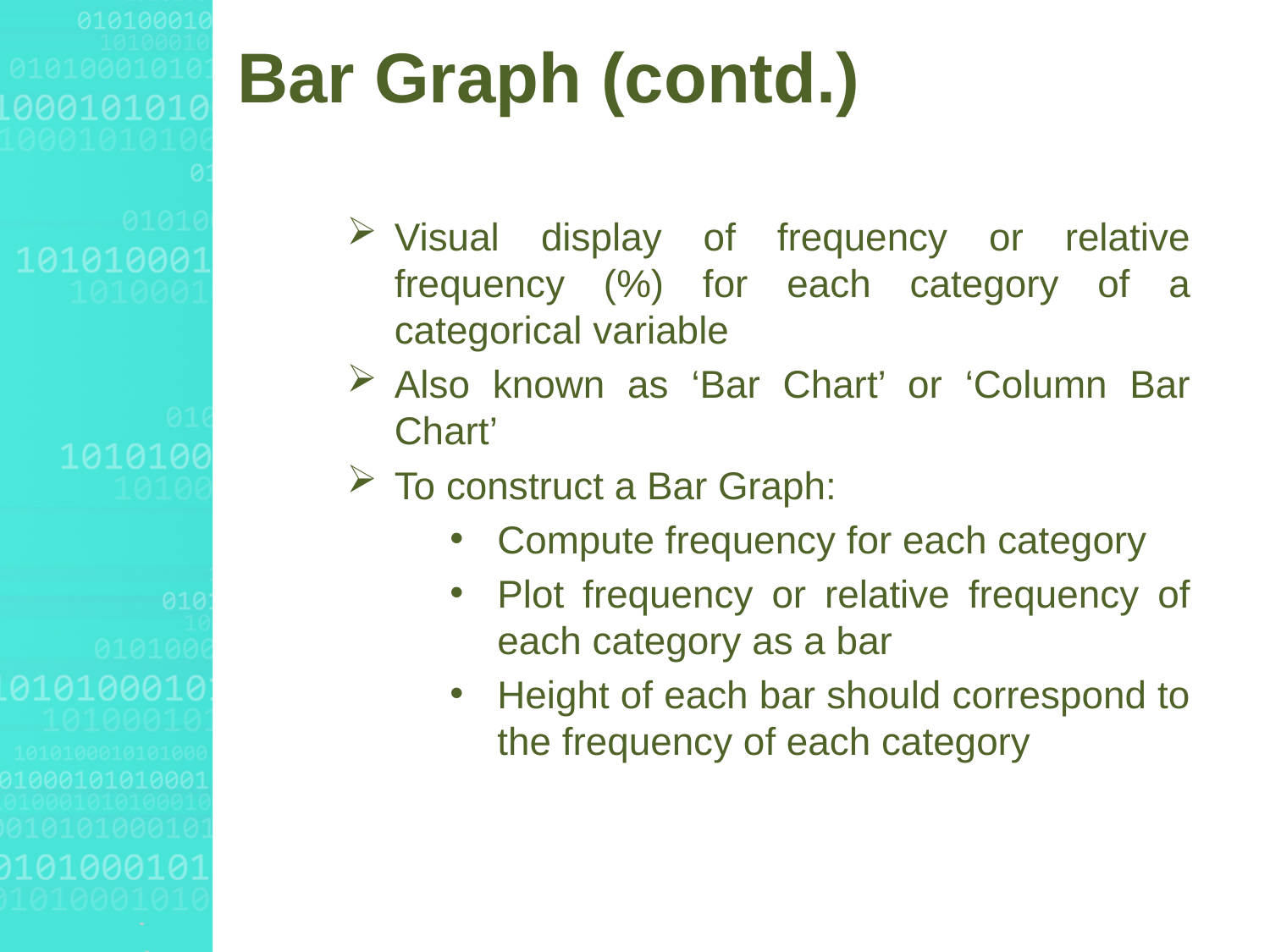

# Bar Graph (contd.)
Visual display of frequency or relative frequency (%) for each category of a categorical variable
Also known as ‘Bar Chart’ or ‘Column Bar Chart’
To construct a Bar Graph:
Compute frequency for each category
Plot frequency or relative frequency of each category as a bar
Height of each bar should correspond to the frequency of each category